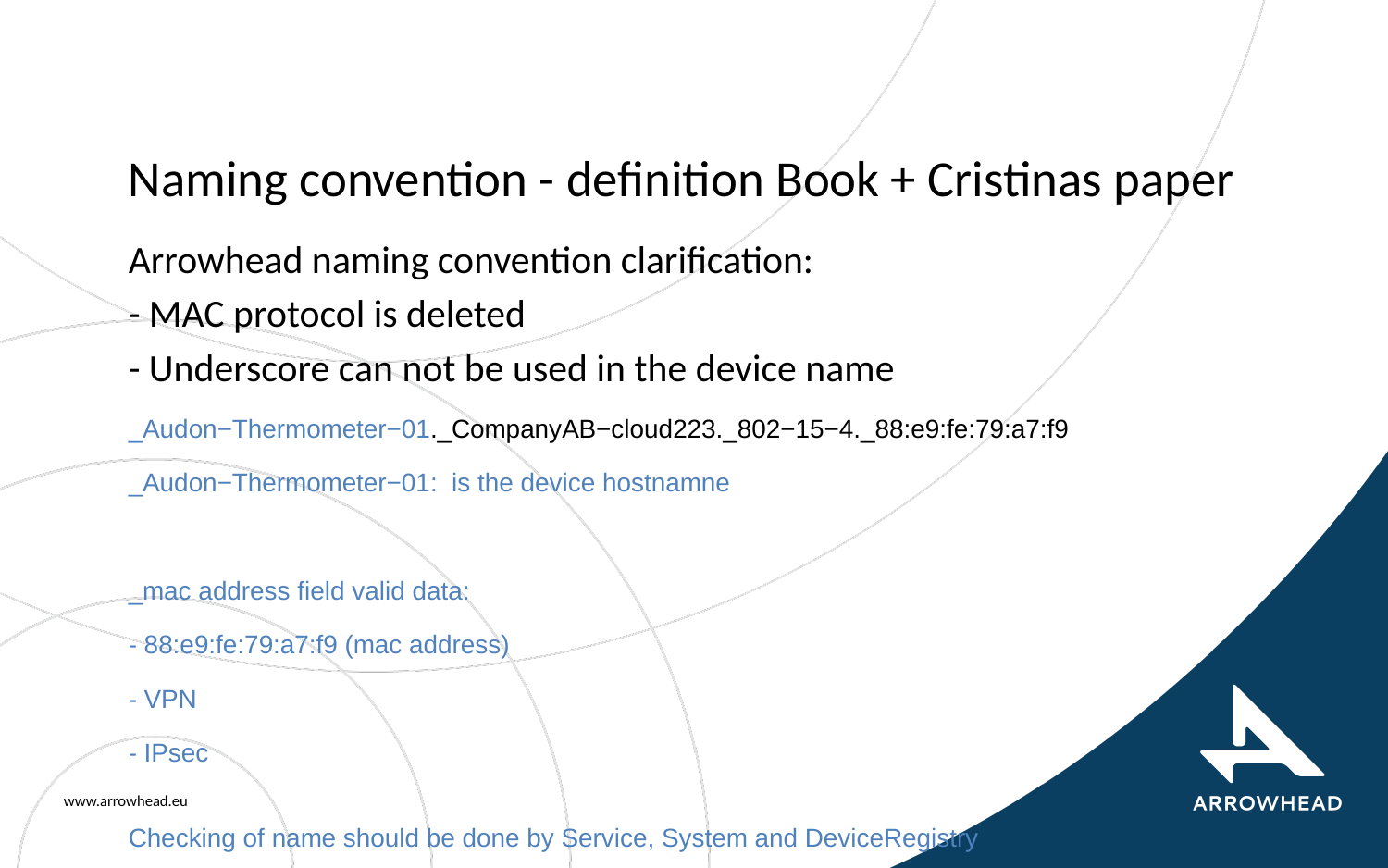

# Naming convention - definition Book + Cristinas paper
Arrowhead naming convention clarification:
- MAC protocol is deleted
- Underscore can not be used in the device name
_Audon−Thermometer−01._CompanyAB−cloud223._802−15−4._88:e9:fe:79:a7:f9
_Audon−Thermometer−01:  is the device hostnamne

_mac address field valid data:
- 88:e9:fe:79:a7:f9 (mac address)
- VPN
- IPsec
Checking of name should be done by Service, System and DeviceRegistry